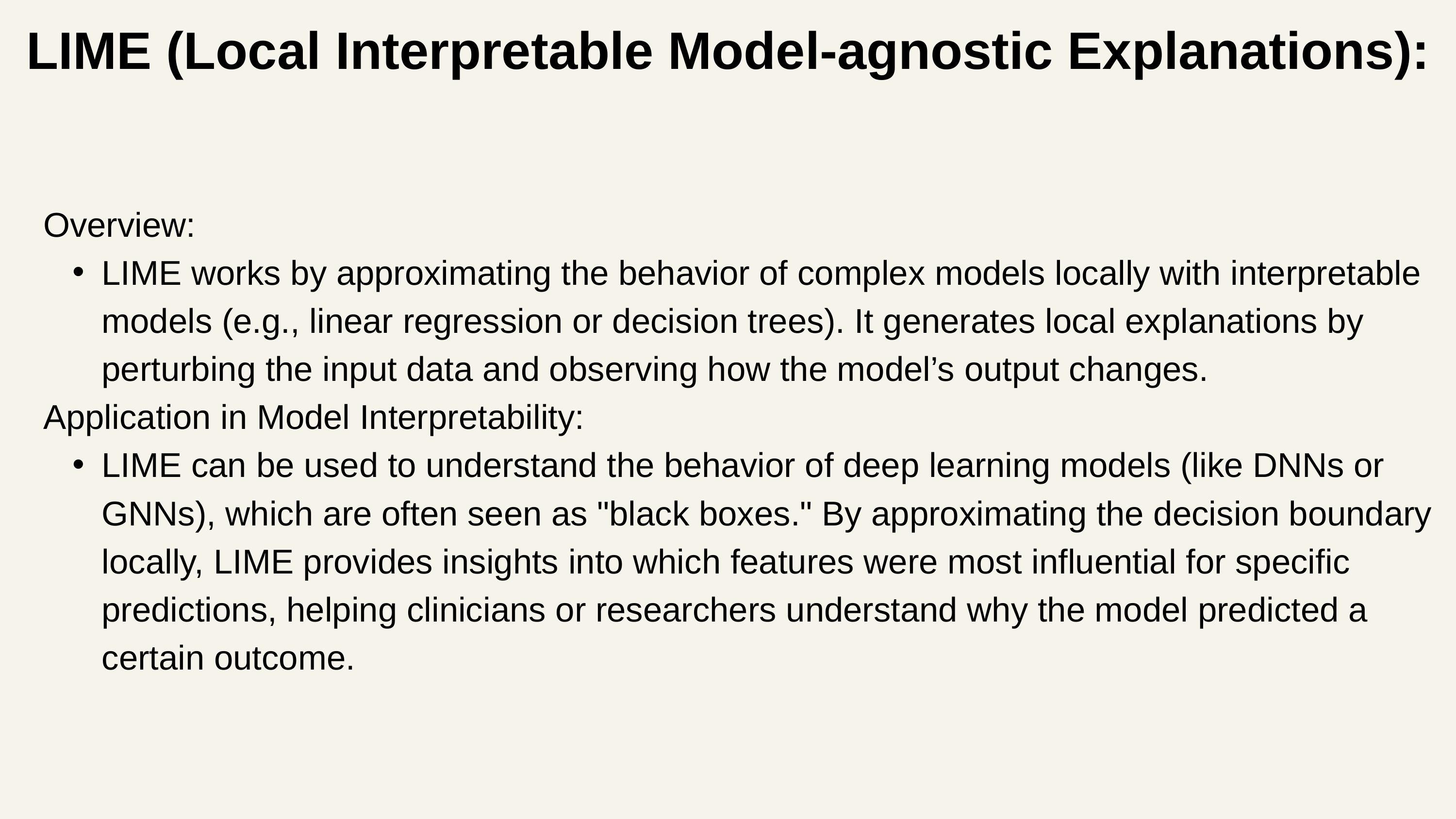

LIME (Local Interpretable Model-agnostic Explanations):
Overview:
LIME works by approximating the behavior of complex models locally with interpretable models (e.g., linear regression or decision trees). It generates local explanations by perturbing the input data and observing how the model’s output changes.
Application in Model Interpretability:
LIME can be used to understand the behavior of deep learning models (like DNNs or GNNs), which are often seen as "black boxes." By approximating the decision boundary locally, LIME provides insights into which features were most influential for specific predictions, helping clinicians or researchers understand why the model predicted a certain outcome.